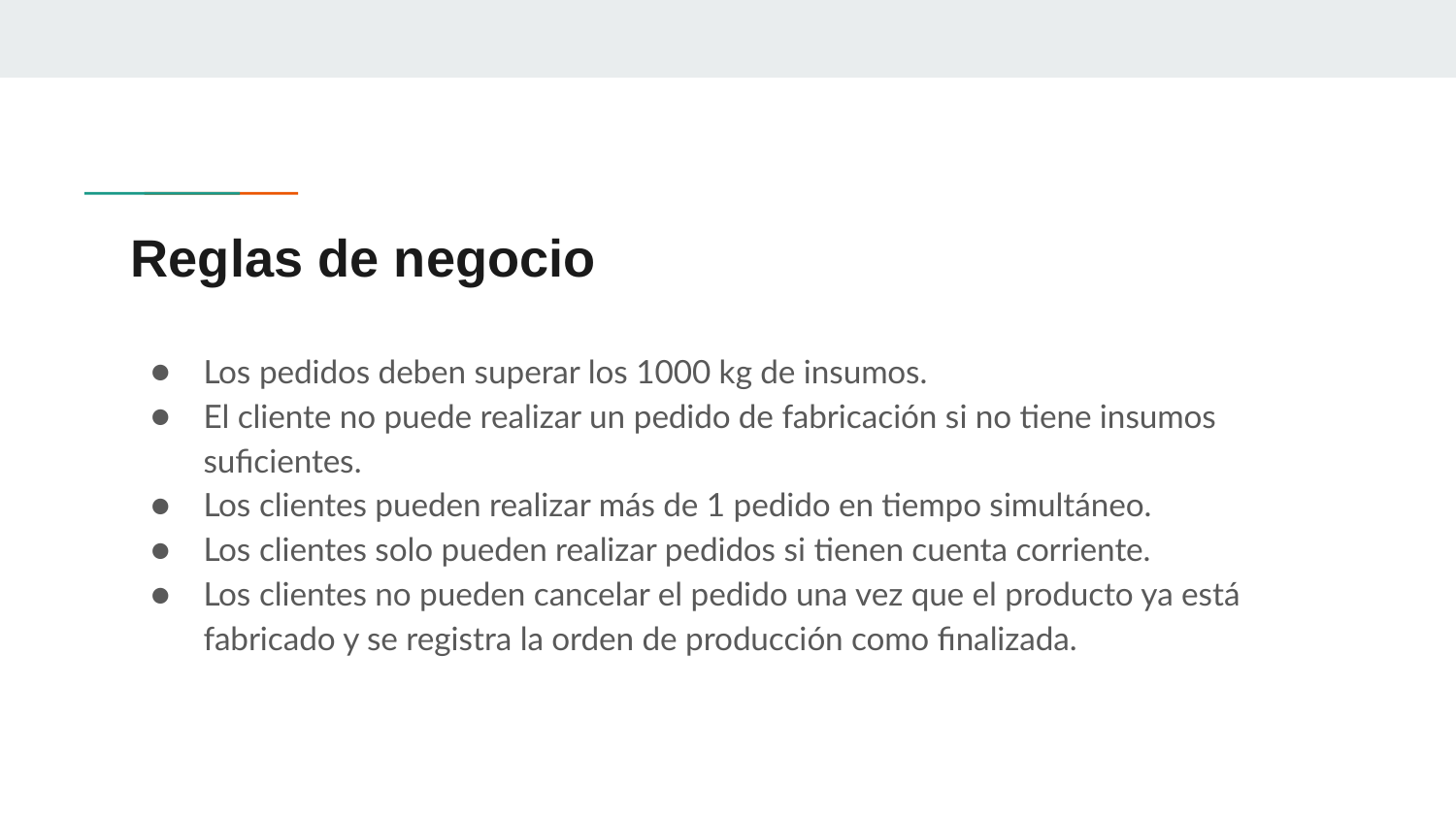

# Reglas de negocio
Los pedidos deben superar los 1000 kg de insumos.
El cliente no puede realizar un pedido de fabricación si no tiene insumos suficientes.
Los clientes pueden realizar más de 1 pedido en tiempo simultáneo.
Los clientes solo pueden realizar pedidos si tienen cuenta corriente.
Los clientes no pueden cancelar el pedido una vez que el producto ya está fabricado y se registra la orden de producción como finalizada.